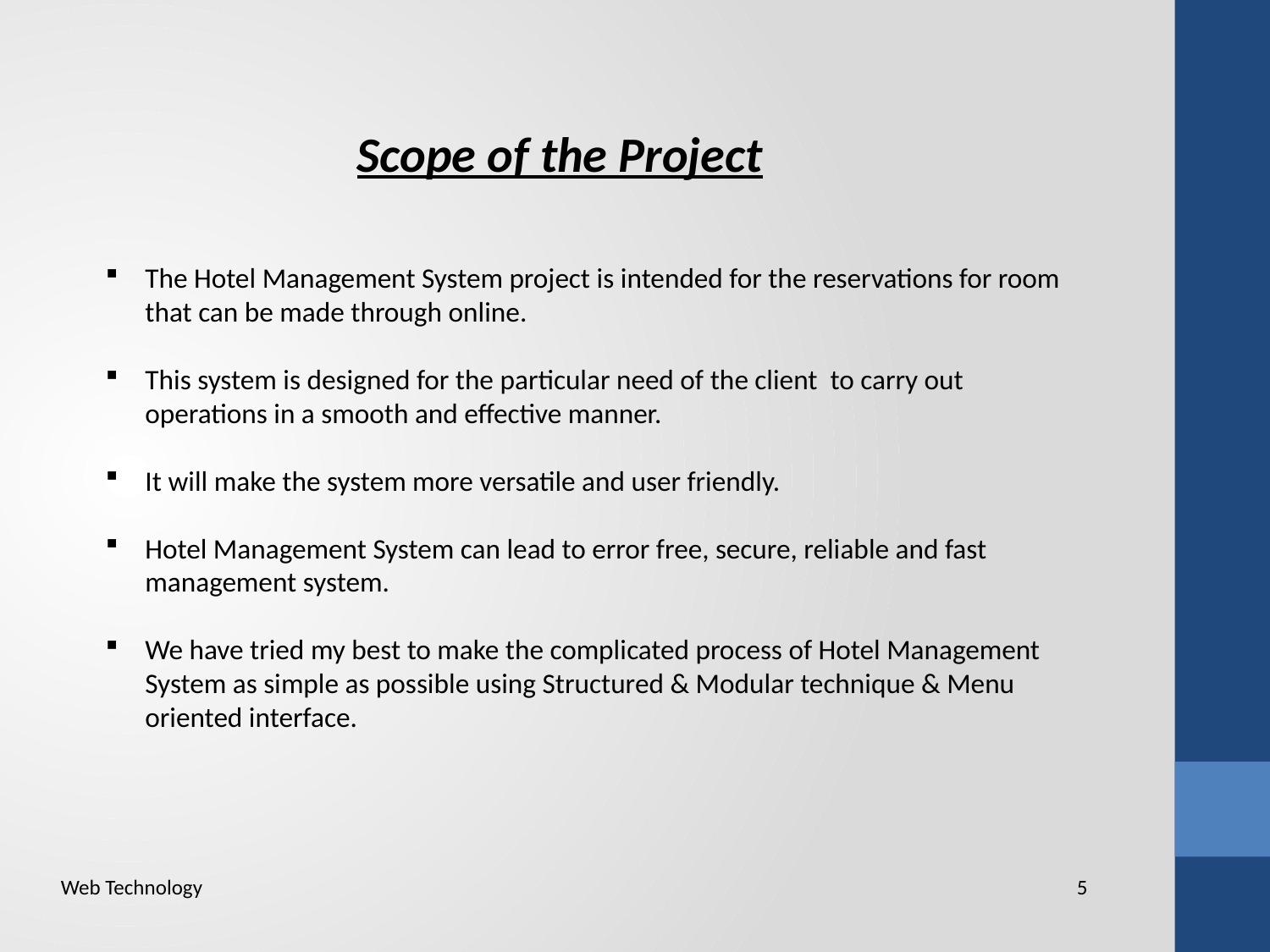

Scope of the Project
The Hotel Management System project is intended for the reservations for room that can be made through online.

This system is designed for the particular need of the client  to carry out operations in a smooth and effective manner.

It will make the system more versatile and user friendly.

Hotel Management System can lead to error free, secure, reliable and fast management system.

We have tried my best to make the complicated process of Hotel Management System as simple as possible using Structured & Modular technique & Menu oriented interface.
Web Technology							5